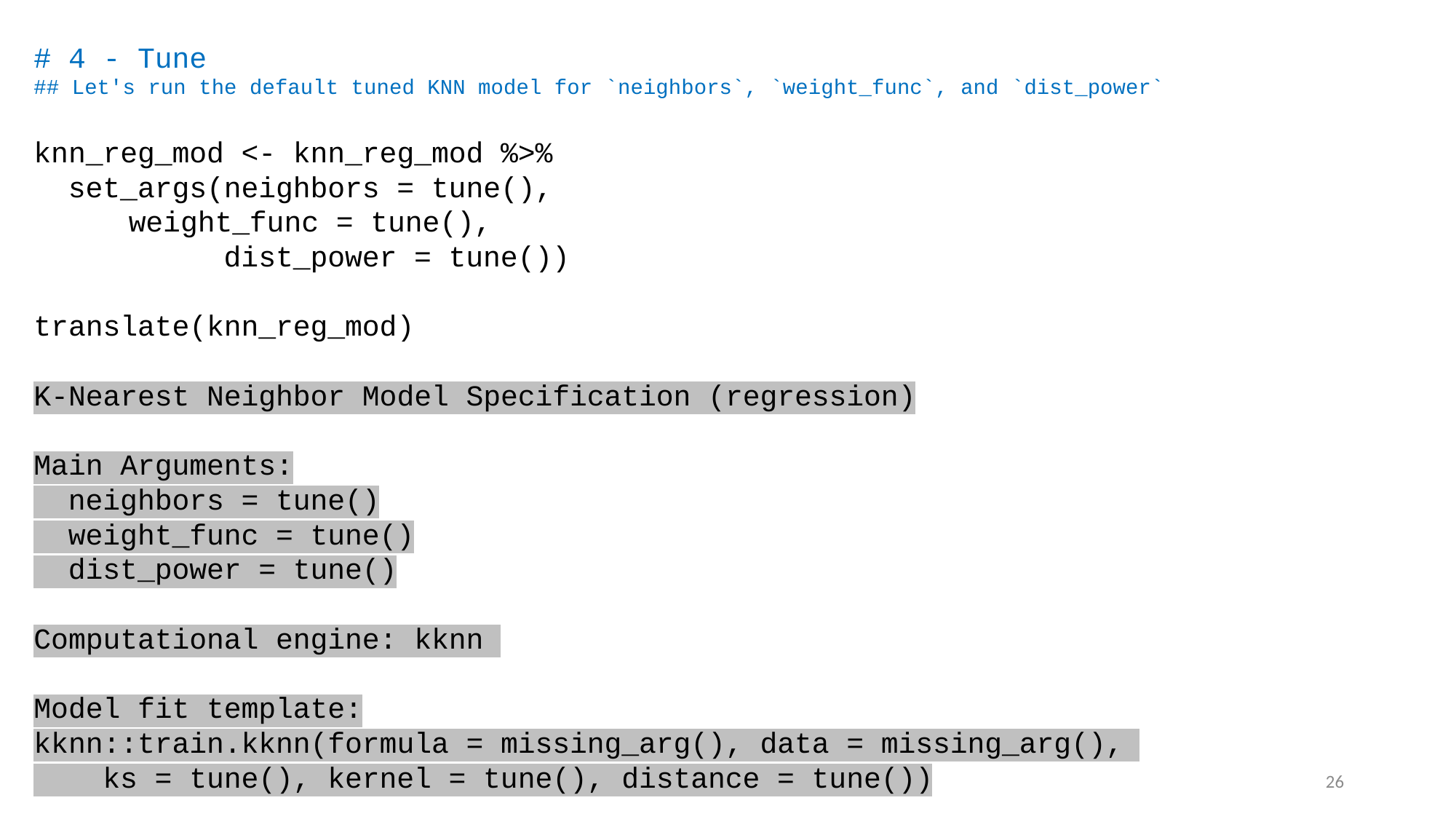

# 4 - Tune
## Let's run the default tuned KNN model for `neighbors`, `weight_func`, and `dist_power`

knn_reg_mod <- knn_reg_mod %>%
  set_args(neighbors = tune(),
		weight_func = tune(),
           dist_power = tune())

translate(knn_reg_mod)

K-Nearest Neighbor Model Specification (regression)

Main Arguments:
  neighbors = tune()
  weight_func = tune()
  dist_power = tune()

Computational engine: kknn

Model fit template:
kknn::train.kknn(formula = missing_arg(), data = missing_arg(),
    ks = tune(), kernel = tune(), distance = tune())
26